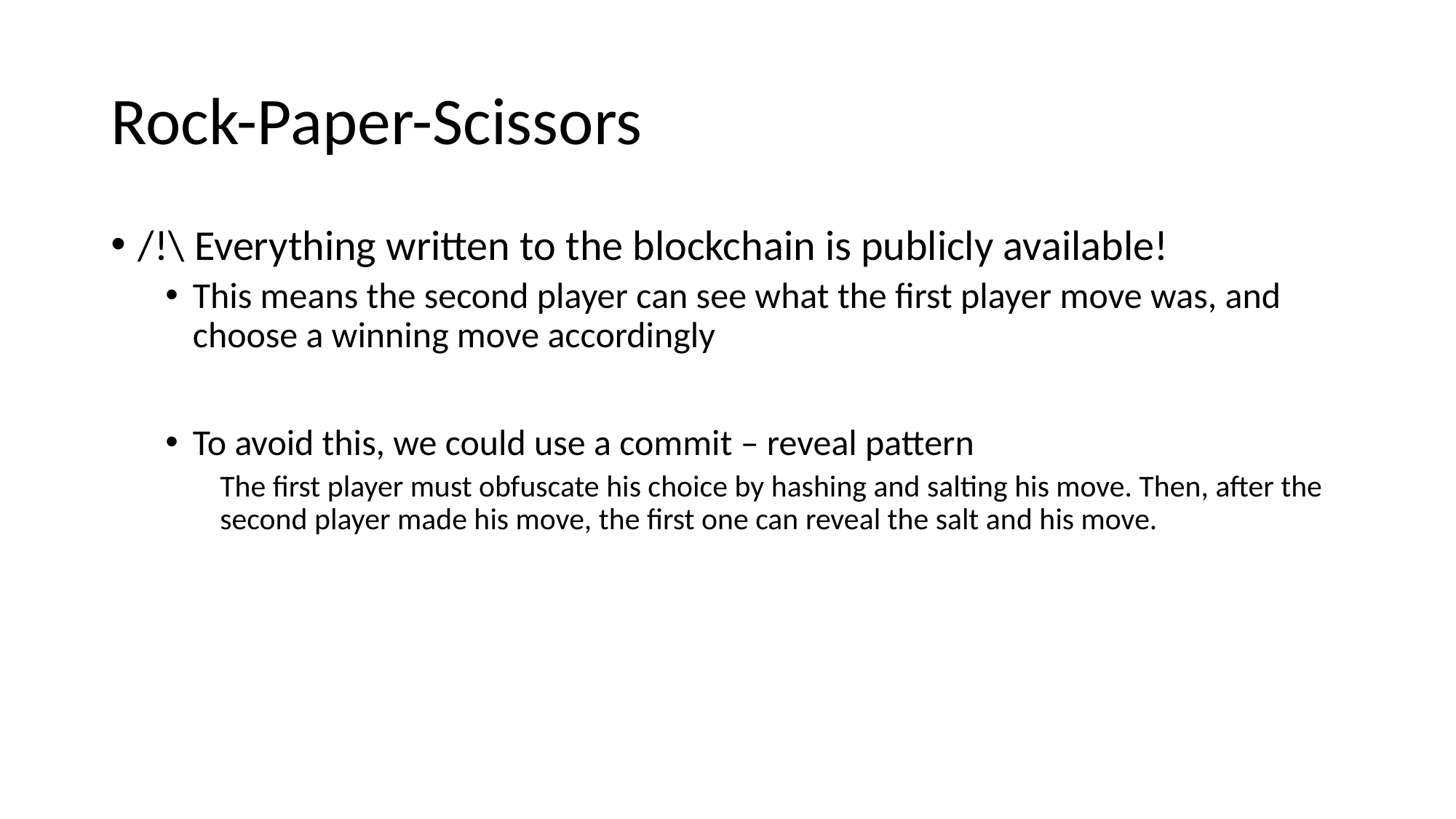

# Rock-Paper-Scissors
/!\ Everything written to the blockchain is publicly available!
This means the second player can see what the first player move was, and choose a winning move accordingly

To avoid this, we could use a commit – reveal pattern
The first player must obfuscate his choice by hashing and salting his move. Then, after the second player made his move, the first one can reveal the salt and his move.